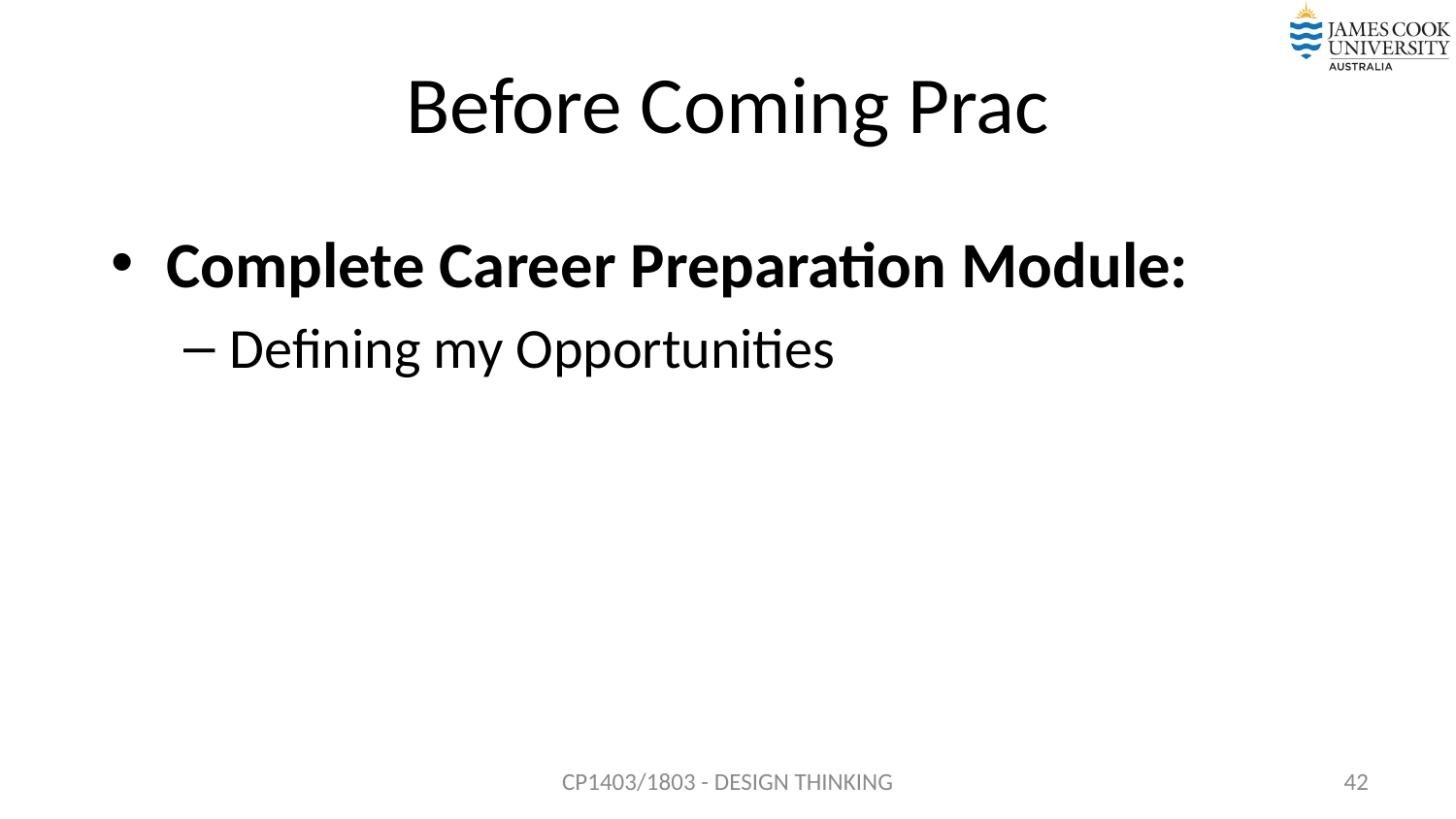

# Before Coming Prac
Complete Career Preparation Module:
Defining my Opportunities
CP1403/1803 - DESIGN THINKING
42